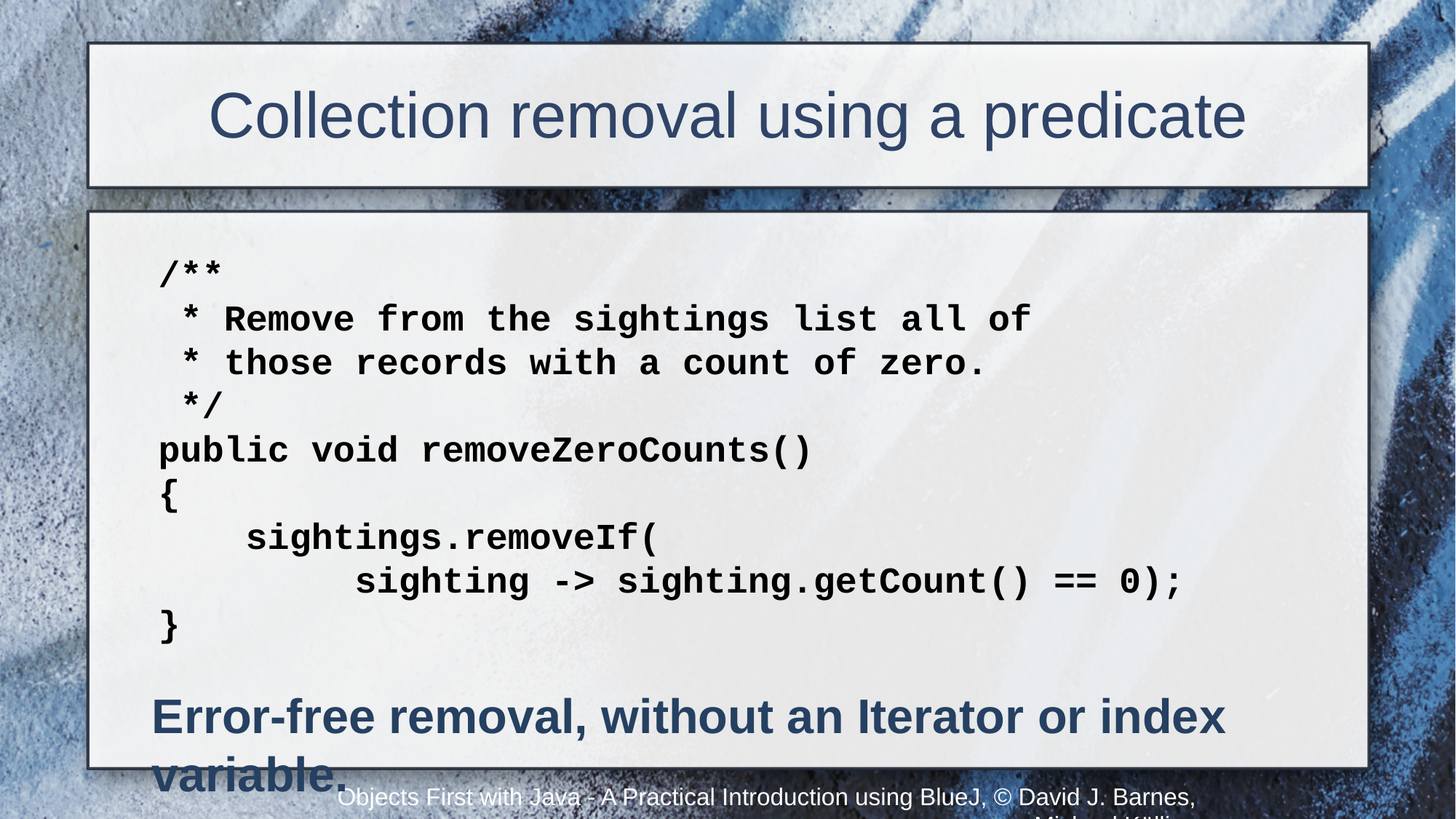

# Collection removal using a predicate
/**
 * Remove from the sightings list all of
 * those records with a count of zero.
 */
public void removeZeroCounts()
{
    sightings.removeIf(
         sighting -> sighting.getCount() == 0);
}
Error-free removal, without an Iterator or index variable.